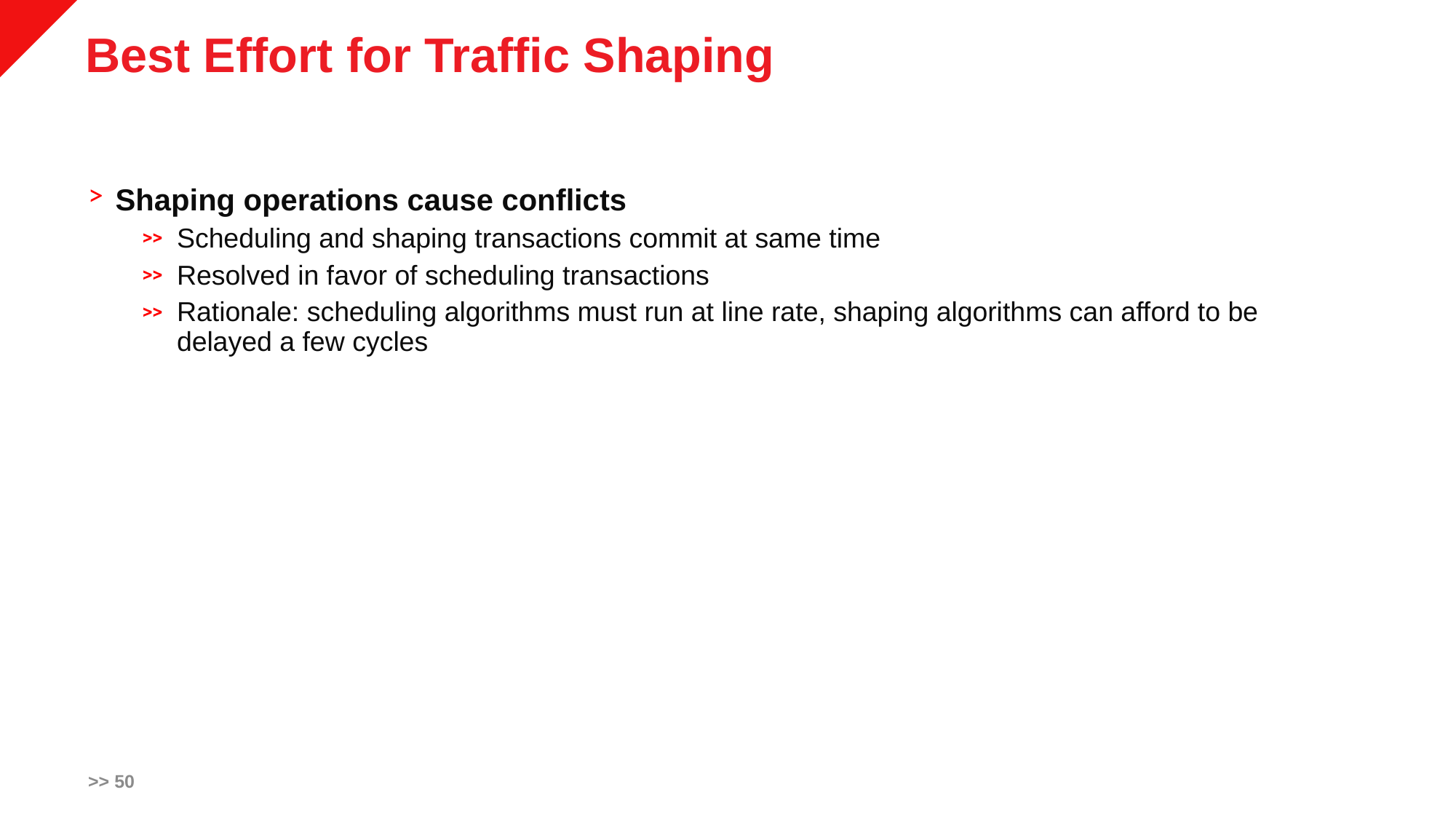

# Best Effort for Traffic Shaping
Shaping operations cause conflicts
Scheduling and shaping transactions commit at same time
Resolved in favor of scheduling transactions
Rationale: scheduling algorithms must run at line rate, shaping algorithms can afford to be delayed a few cycles
>> 50